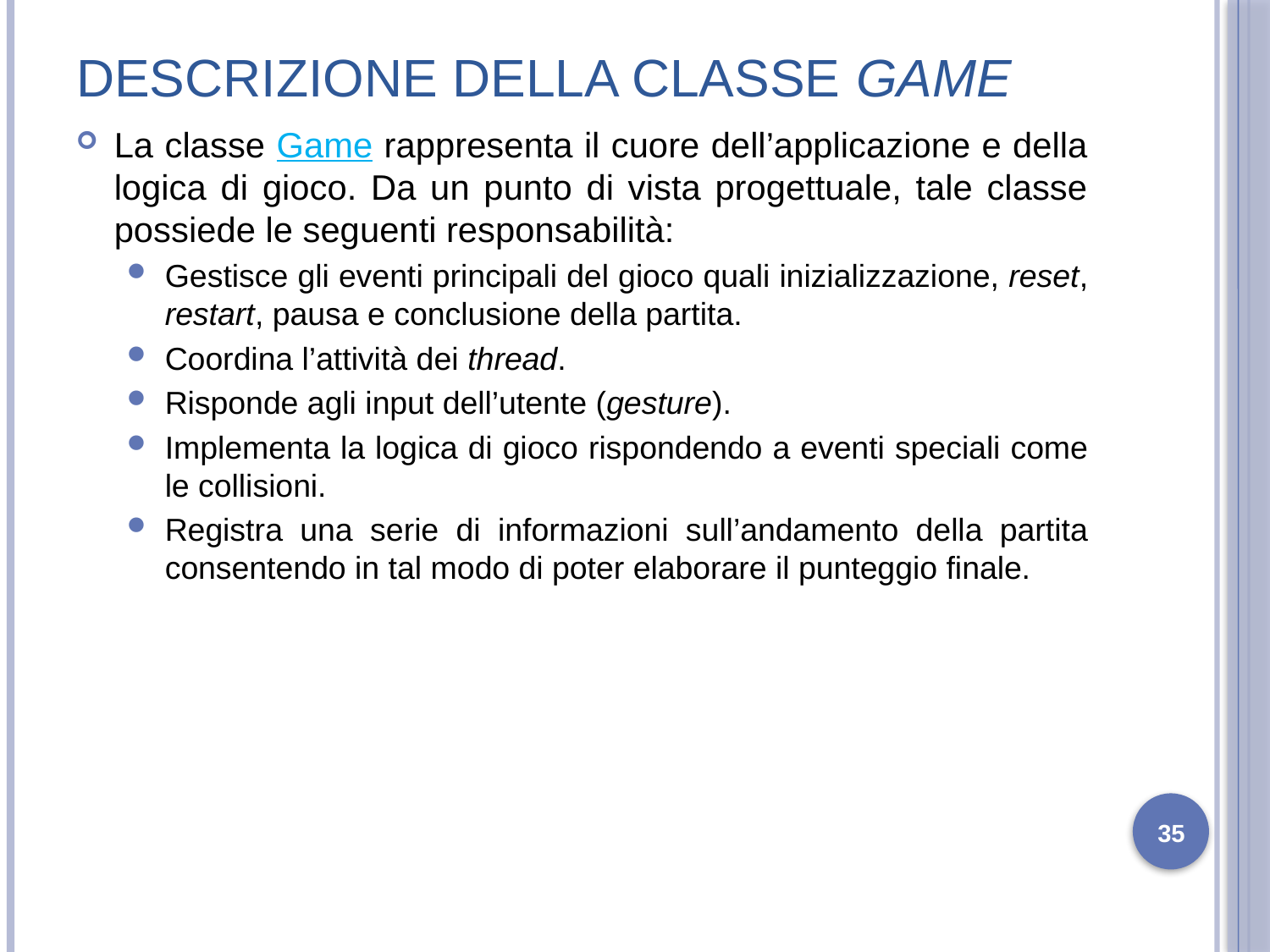

# Descrizione della classe Game
La classe Game rappresenta il cuore dell’applicazione e della logica di gioco. Da un punto di vista progettuale, tale classe possiede le seguenti responsabilità:
Gestisce gli eventi principali del gioco quali inizializzazione, reset, restart, pausa e conclusione della partita.
Coordina l’attività dei thread.
Risponde agli input dell’utente (gesture).
Implementa la logica di gioco rispondendo a eventi speciali come le collisioni.
Registra una serie di informazioni sull’andamento della partita consentendo in tal modo di poter elaborare il punteggio finale.

35